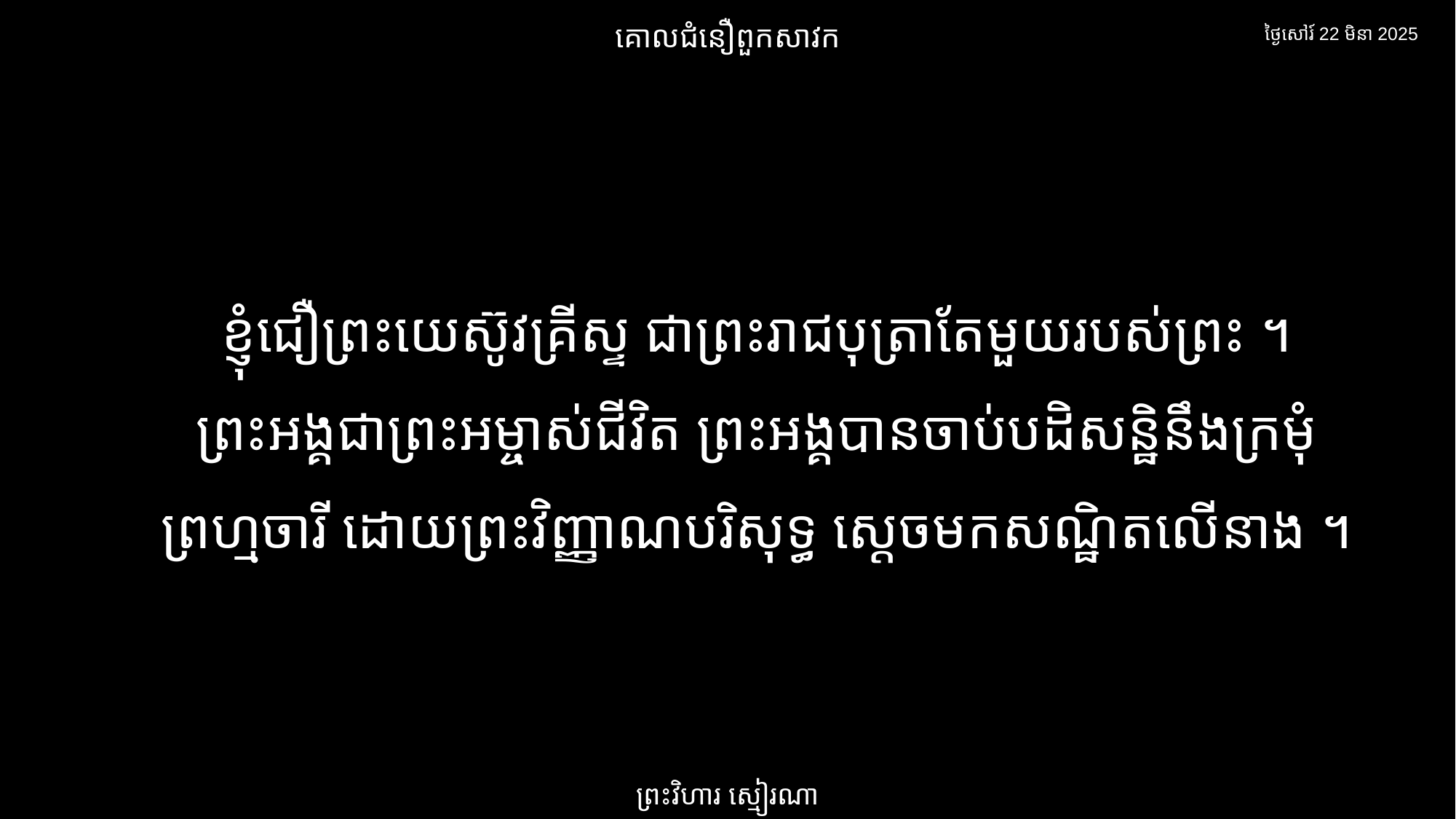

គោលជំនឿពួកសាវក
ថ្ងៃសៅរ៍ 22 មិនា 2025
ខ្ញុំជឿព្រះយេស៊ូវគ្រីស្ទ ជាព្រះរាជបុត្រាតែមួយរបស់ព្រះ ។​
ព្រះអង្គជាព្រះអម្ចាស់ជីវិត ព្រះអង្គបានចាប់បដិសន្ឋិនឹងក្រមុំ
ព្រហ្មចារី ដោយព្រះវិញ្ញាណបរិសុទ្ធ ស្តេចមកសណ្ឋិតលើនាង ។
ព្រះវិហារ ស្មៀរណា